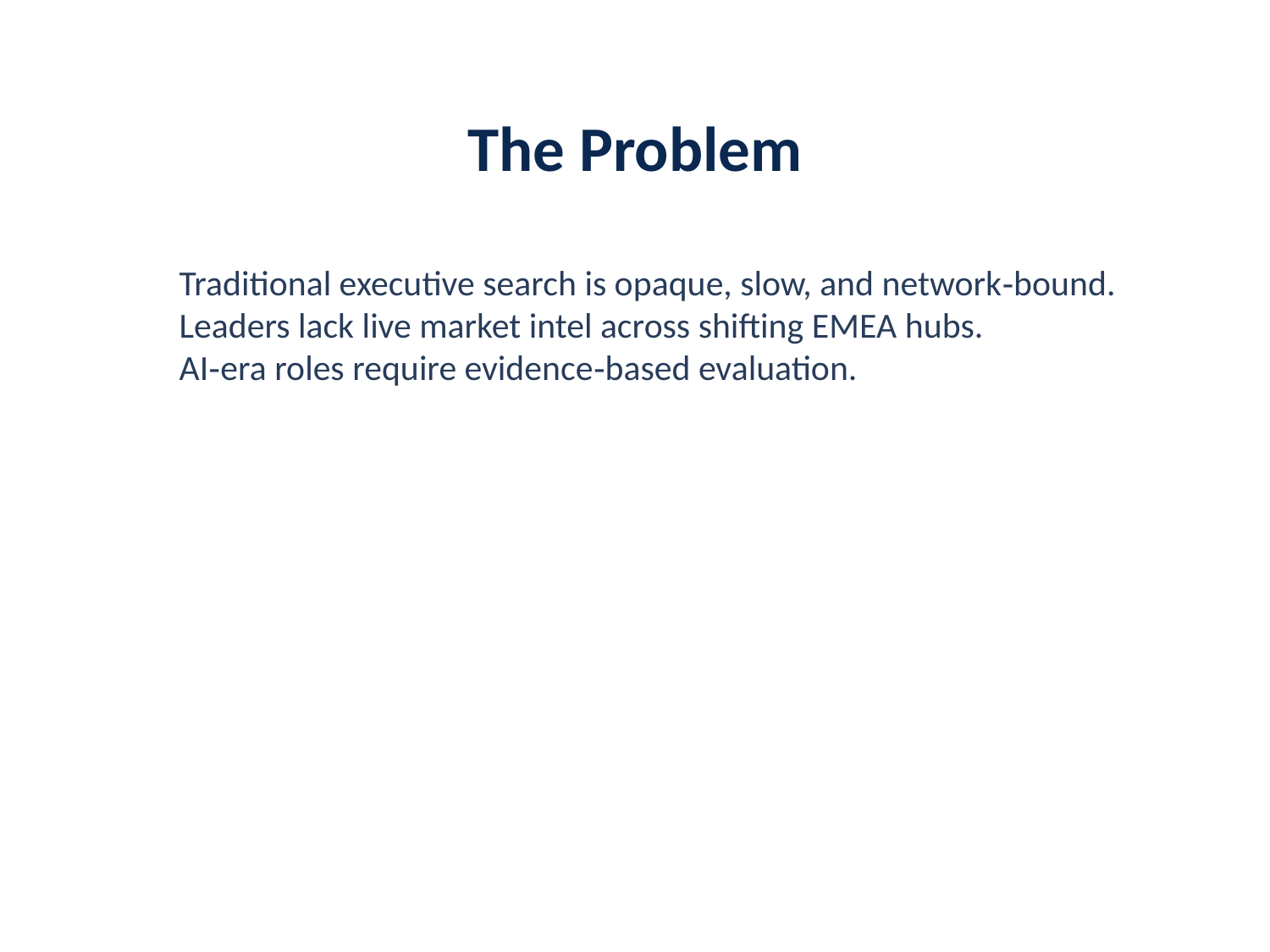

The Problem
Traditional executive search is opaque, slow, and network‑bound.
Leaders lack live market intel across shifting EMEA hubs.
AI‑era roles require evidence‑based evaluation.